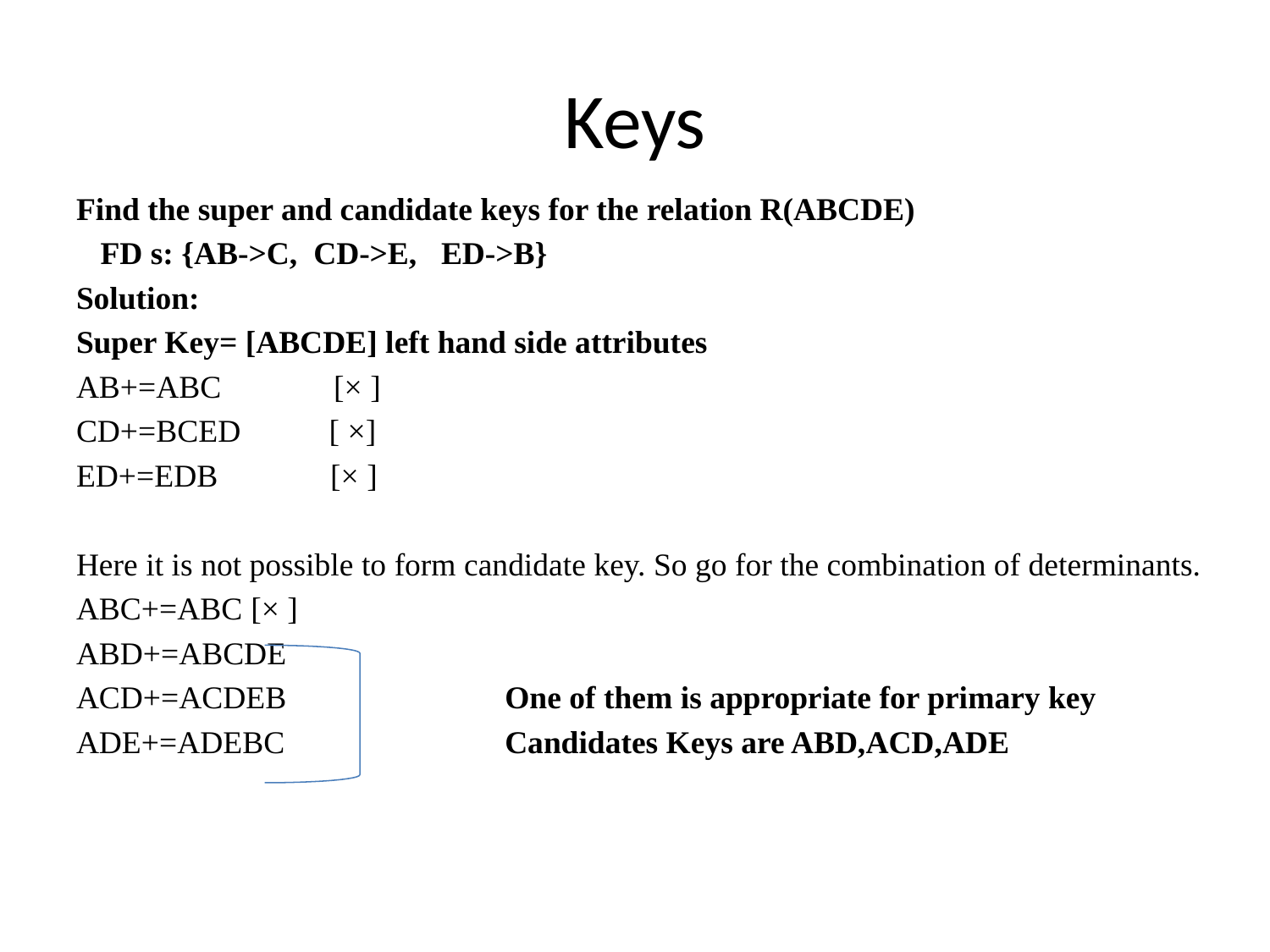

# Keys

Find the super and candidate keys for the relation R(ABCDE)
   FD s: {AB->C,  CD->E,   ED->B}
Solution:
Super Key= [ABCDE] left hand side attributes
AB+=ABC              [× ]
CD+=BCED           [ ×]
ED+=EDB              [× ]

Here it is not possible to form candidate key. So go for the combination of determinants.
ABC+=ABC 	[× ]
ABD+=ABCDE
ACD+=ACDEB		One of them is appropriate for primary key
ADE+=ADEBC		Candidates Keys are ABD,ACD,ADE